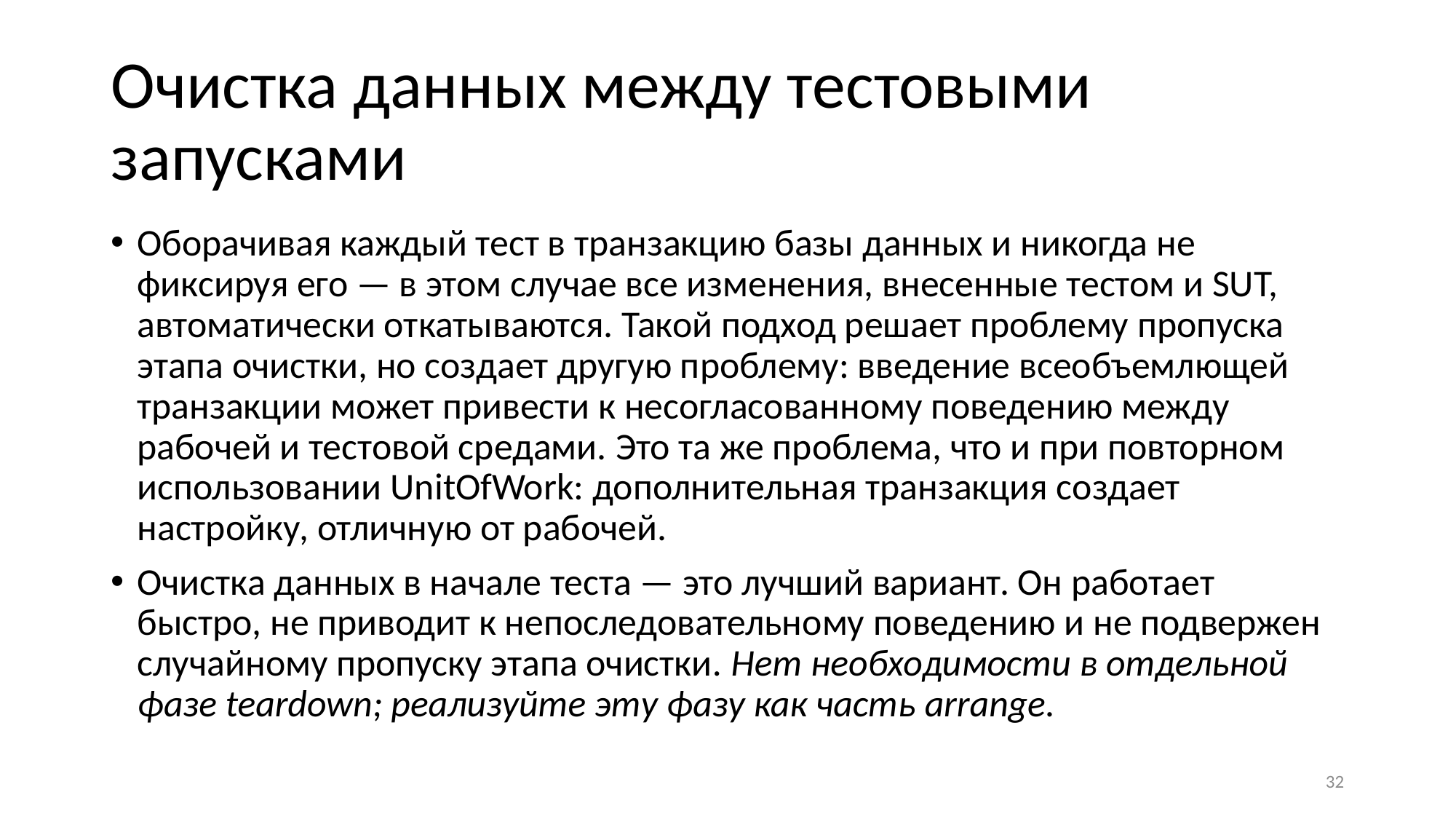

# Очистка данных между тестовыми запусками
Оборачивая каждый тест в транзакцию базы данных и никогда не фиксируя его — в этом случае все изменения, внесенные тестом и SUT, автоматически откатываются. Такой подход решает проблему пропуска этапа очистки, но создает другую проблему: введение всеобъемлющей транзакции может привести к несогласованному поведению между рабочей и тестовой средами. Это та же проблема, что и при повторном использовании UnitOfWork: дополнительная транзакция создает настройку, отличную от рабочей.
Очистка данных в начале теста — это лучший вариант. Он работает быстро, не приводит к непоследовательному поведению и не подвержен случайному пропуску этапа очистки. Нет необходимости в отдельной фазе teardown; реализуйте эту фазу как часть arrange.
32